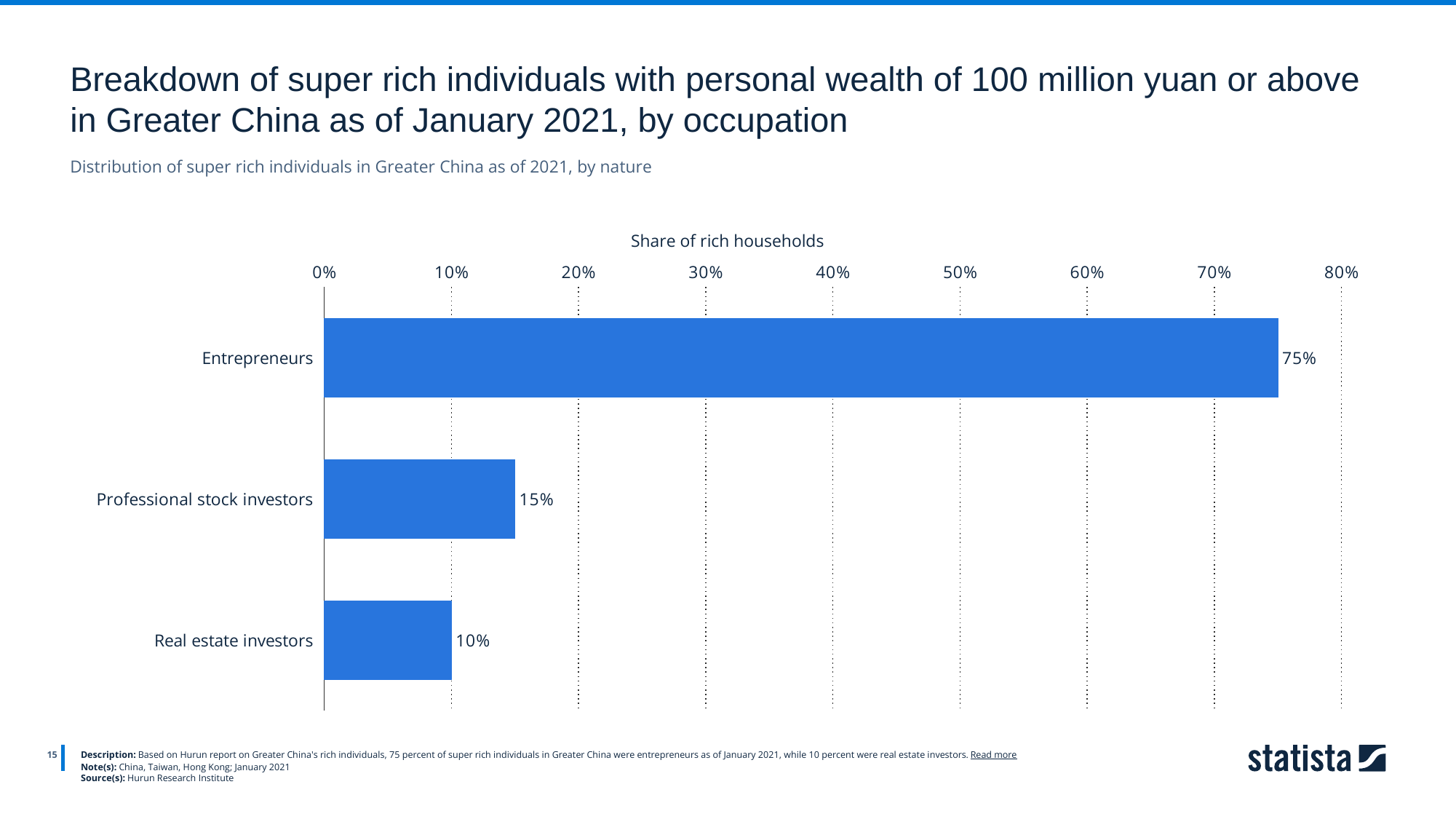

Breakdown of super rich individuals with personal wealth of 100 million yuan or above in Greater China as of January 2021, by occupation
Distribution of super rich individuals in Greater China as of 2021, by nature
Share of rich households

### Chart

| Category | 2021 |
|---|---|
| Entrepreneurs | 0.75 |
| Professional stock investors | 0.15 |
| Real estate investors | 0.1 |
15
Description: Based on Hurun report on Greater China's rich individuals, 75 percent of super rich individuals in Greater China were entrepreneurs as of January 2021, while 10 percent were real estate investors. Read more
Note(s): China, Taiwan, Hong Kong; January 2021
Source(s): Hurun Research Institute